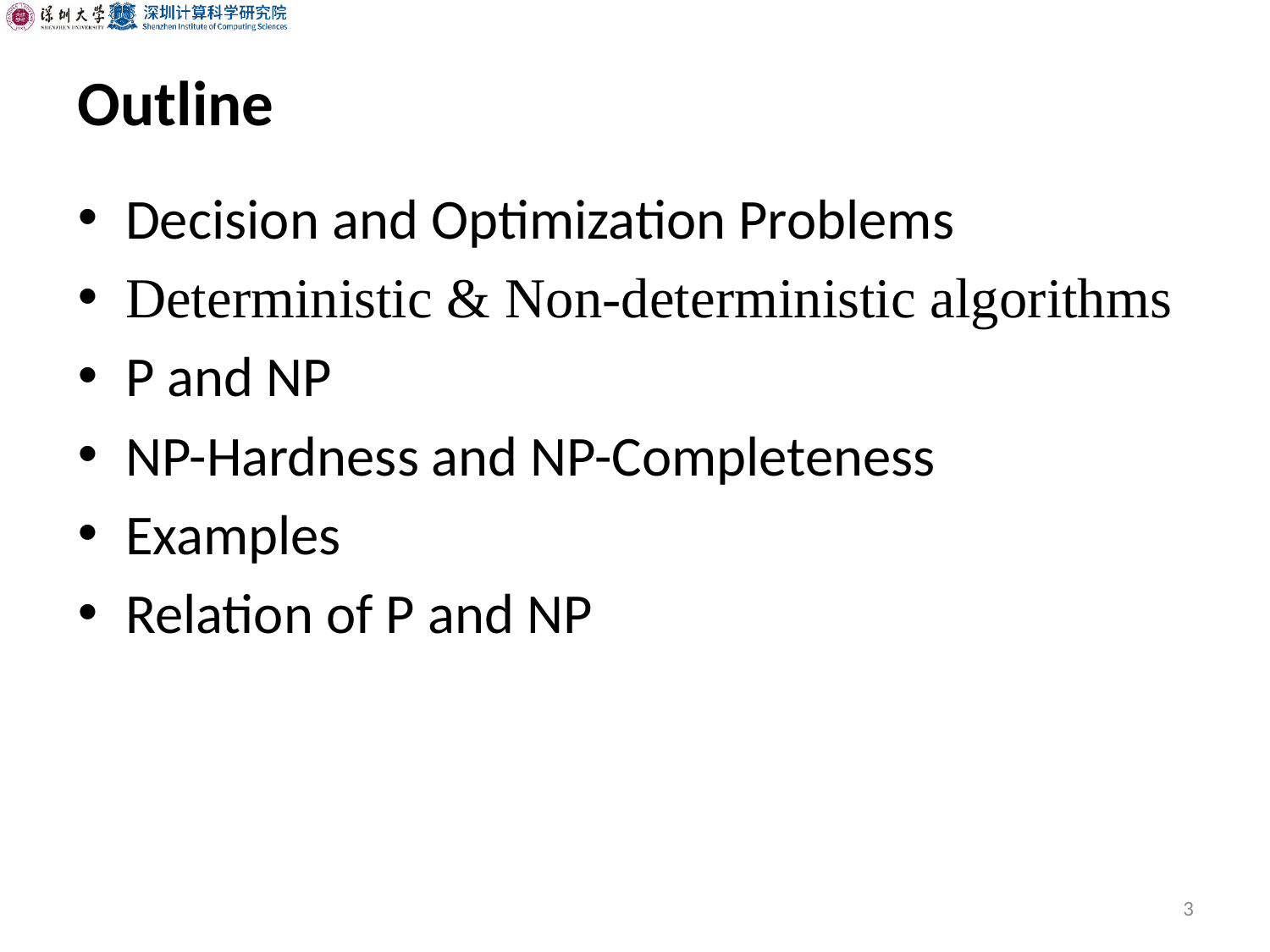

# Outline
Decision and Optimization Problems
Deterministic & Non-deterministic algorithms
P and NP
NP-Hardness and NP-Completeness
Examples
Relation of P and NP

3